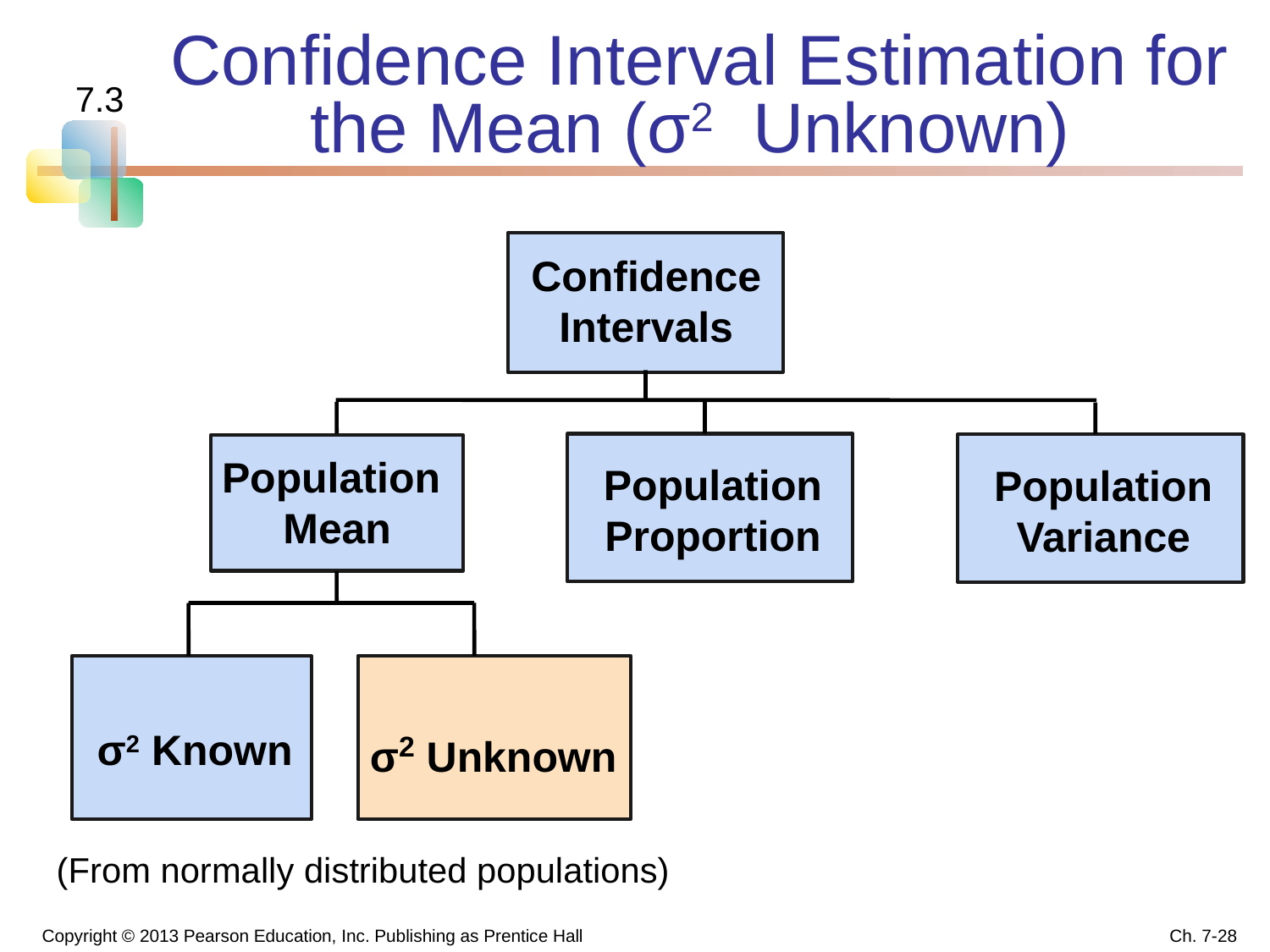

# Confidence Interval Estimation for the Mean (σ2  Unknown)
7.3

Confidence
Intervals

Population
Mean
Population
Proportion
Population
Variance

 σ2 Known
 σ2 Unknown

(From normally distributed populations)
Copyright © 2013 Pearson Education, Inc. Publishing as Prentice Hall
Ch. 7-28